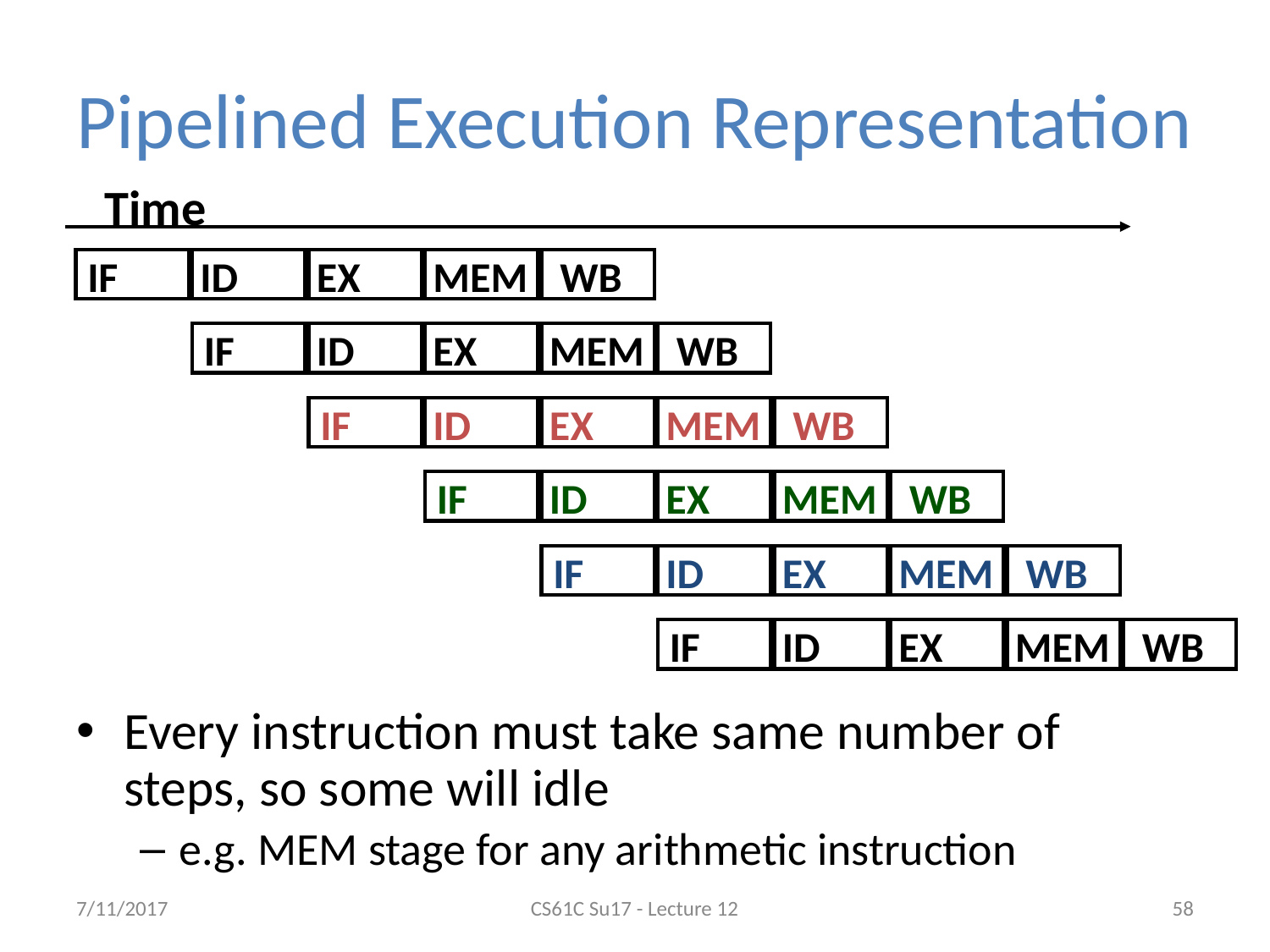

# Pipelined Execution Representation
Time
IF
ID
EX
MEM
WB

IF
ID
EX
MEM
WB

IF
ID
EX
MEM
WB

IF
ID
EX
MEM
WB

IF
ID
EX
MEM
WB

IF
ID
EX
MEM
WB

Every instruction must take same number of steps, so some will idle
e.g. MEM stage for any arithmetic instruction
7/11/2017
CS61C Su17 - Lecture 12
58